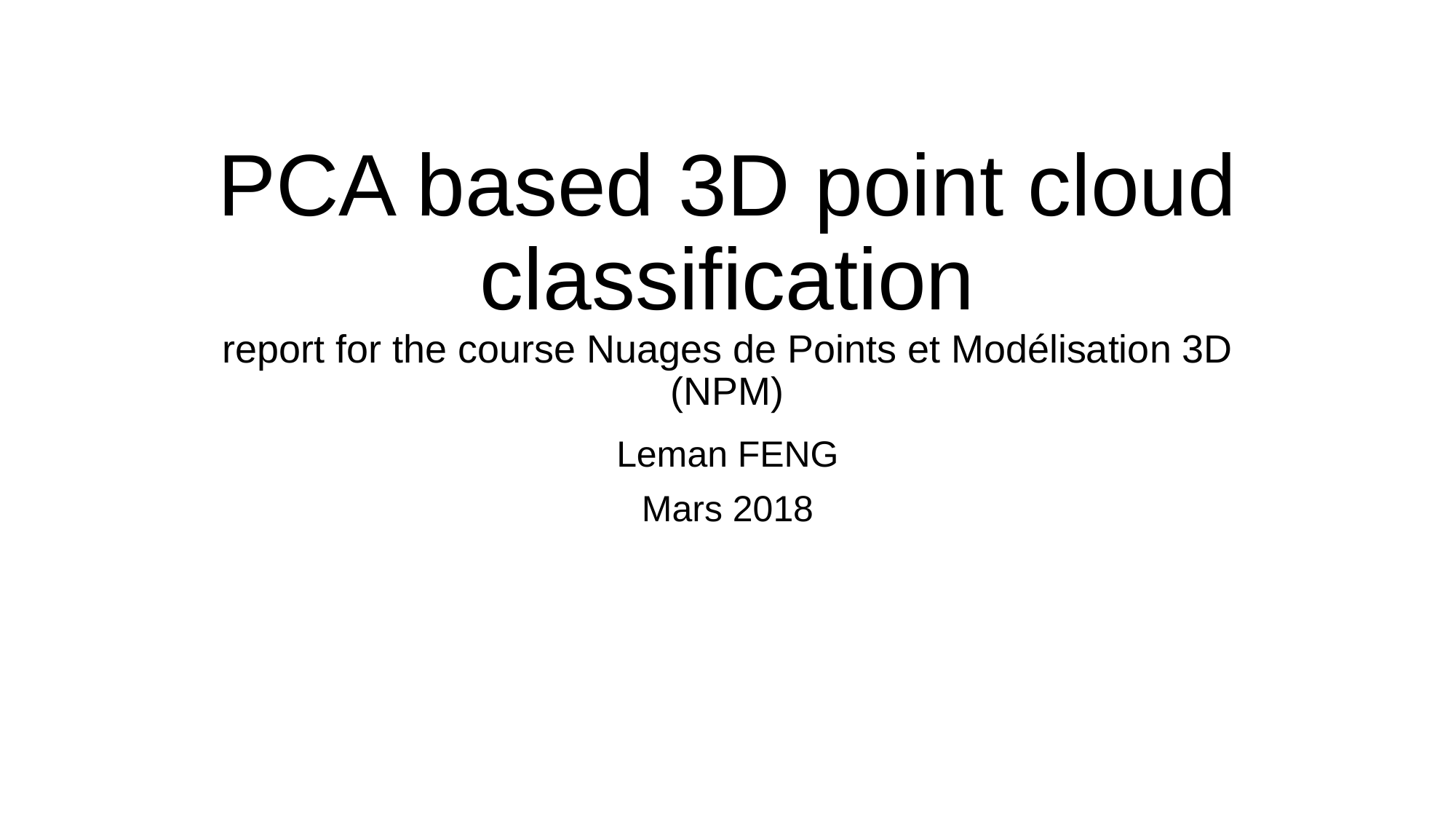

# PCA based 3D point cloud classification report for the course Nuages de Points et Modélisation 3D (NPM)
Leman FENG
Mars 2018